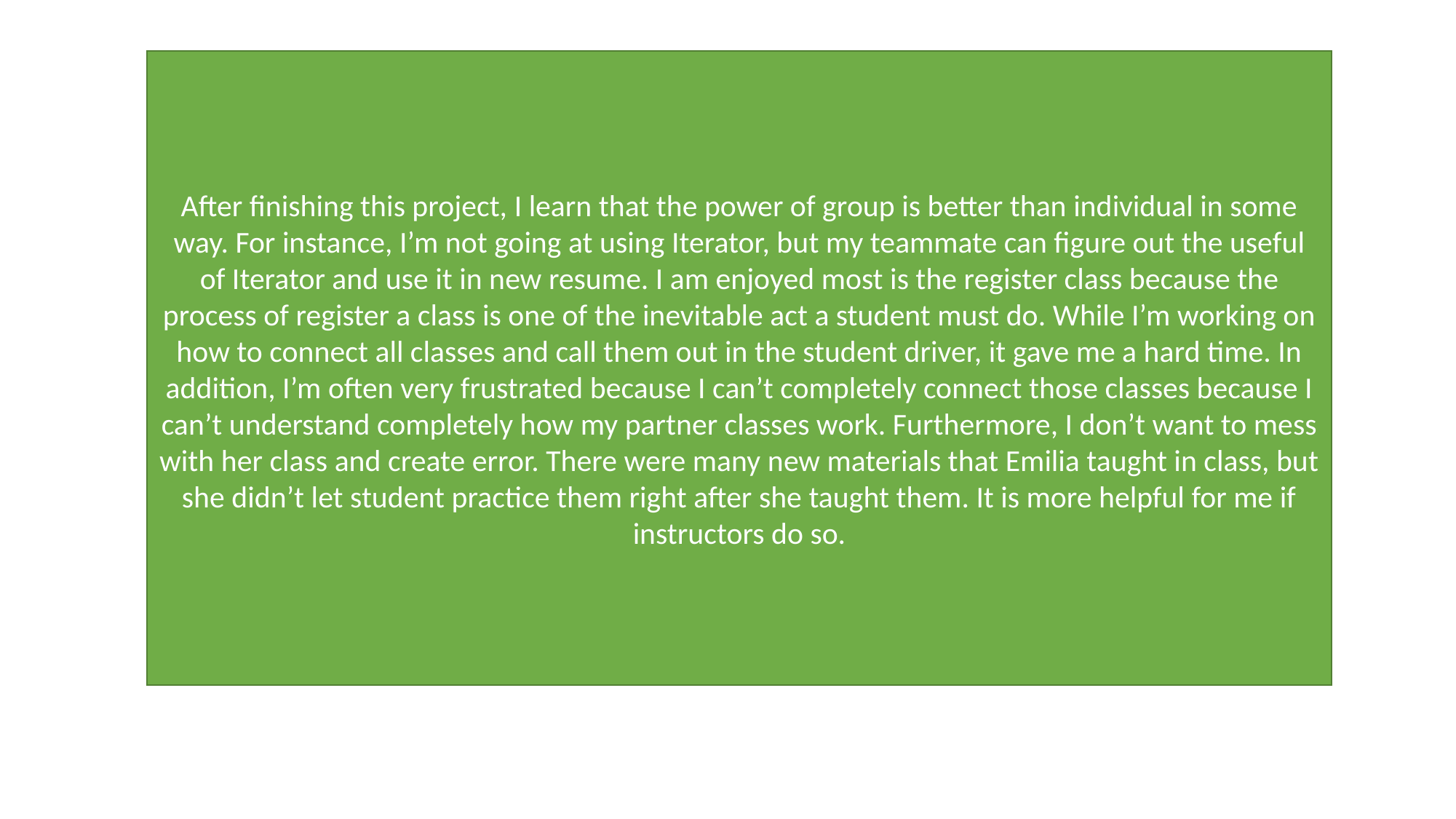

After finishing this project, I learn that the power of group is better than individual in some way. For instance, I’m not going at using Iterator, but my teammate can figure out the useful of Iterator and use it in new resume. I am enjoyed most is the register class because the process of register a class is one of the inevitable act a student must do. While I’m working on how to connect all classes and call them out in the student driver, it gave me a hard time. In addition, I’m often very frustrated because I can’t completely connect those classes because I can’t understand completely how my partner classes work. Furthermore, I don’t want to mess with her class and create error. There were many new materials that Emilia taught in class, but she didn’t let student practice them right after she taught them. It is more helpful for me if instructors do so.